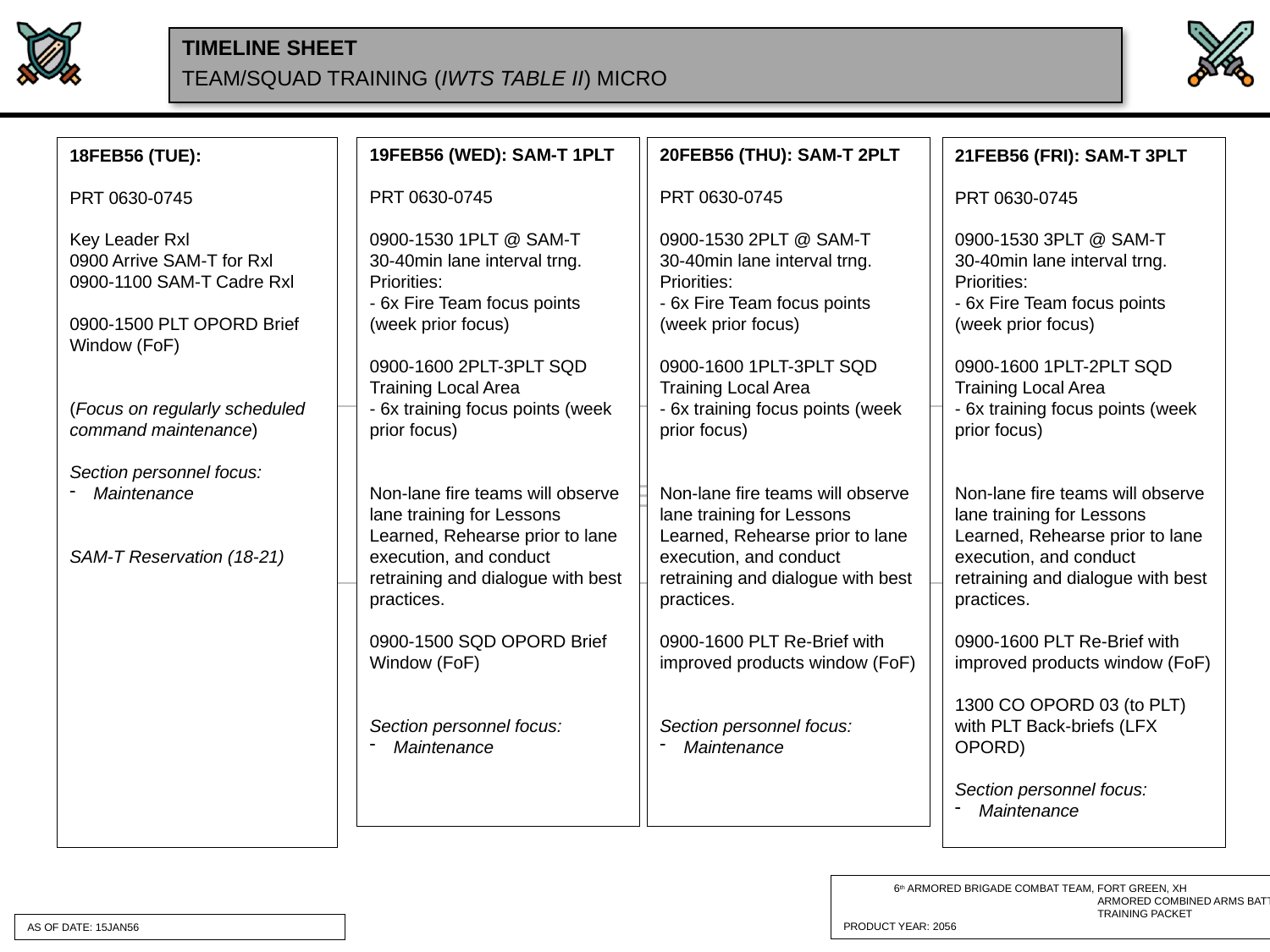

TEAM/SQUAD TRAINING (IWTS TABLE II) MICRO
19FEB56 (WED): SAM-T 1PLT

PRT 0630-0745

0900-1530 1PLT @ SAM-T
30-40min lane interval trng.
Priorities:
- 6x Fire Team focus points (week prior focus)

0900-1600 2PLT-3PLT SQD Training Local Area
- 6x training focus points (week prior focus)

Non-lane fire teams will observe lane training for Lessons Learned, Rehearse prior to lane execution, and conduct retraining and dialogue with best practices.

0900-1500 SQD OPORD Brief Window (FoF)

Section personnel focus:
Maintenance

21FEB56 (FRI): SAM-T 3PLT

PRT 0630-0745

0900-1530 3PLT @ SAM-T
30-40min lane interval trng.
Priorities:
- 6x Fire Team focus points (week prior focus)

0900-1600 1PLT-2PLT SQD Training Local Area
- 6x training focus points (week prior focus)

Non-lane fire teams will observe lane training for Lessons Learned, Rehearse prior to lane execution, and conduct retraining and dialogue with best practices.

0900-1600 PLT Re-Brief with improved products window (FoF)

1300 CO OPORD 03 (to PLT) with PLT Back-briefs (LFX OPORD)

Section personnel focus:
Maintenance

20FEB56 (THU): SAM-T 2PLT

PRT 0630-0745

0900-1530 2PLT @ SAM-T
30-40min lane interval trng.
Priorities:
- 6x Fire Team focus points (week prior focus)

0900-1600 1PLT-3PLT SQD Training Local Area
- 6x training focus points (week prior focus)

Non-lane fire teams will observe lane training for Lessons Learned, Rehearse prior to lane execution, and conduct retraining and dialogue with best practices.

0900-1600 PLT Re-Brief with improved products window (FoF)

Section personnel focus:
Maintenance

18FEB56 (TUE):

PRT 0630-0745

Key Leader Rxl
0900 Arrive SAM-T for Rxl
0900-1100 SAM-T Cadre Rxl

0900-1500 PLT OPORD Brief Window (FoF)

(Focus on regularly scheduled command maintenance)

Section personnel focus:
Maintenance

SAM-T Reservation (18-21)

AS OF DATE: 15JAN56